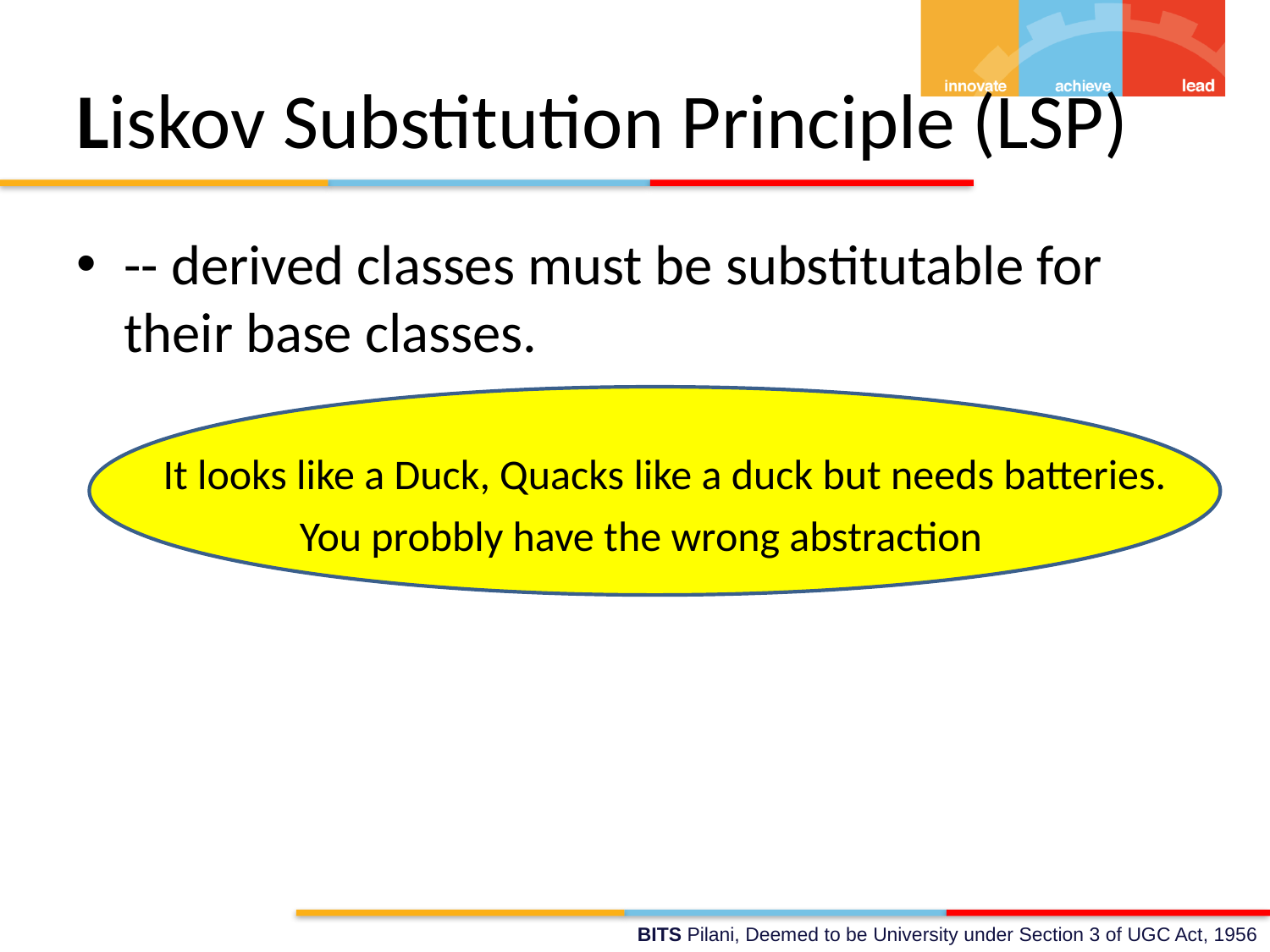

# Liskov Substitution Principle (LSP)
-- derived classes must be substitutable for their base classes.

	It looks like a Duck, Quacks like a duck but needs batteries.
You probbly have the wrong abstraction